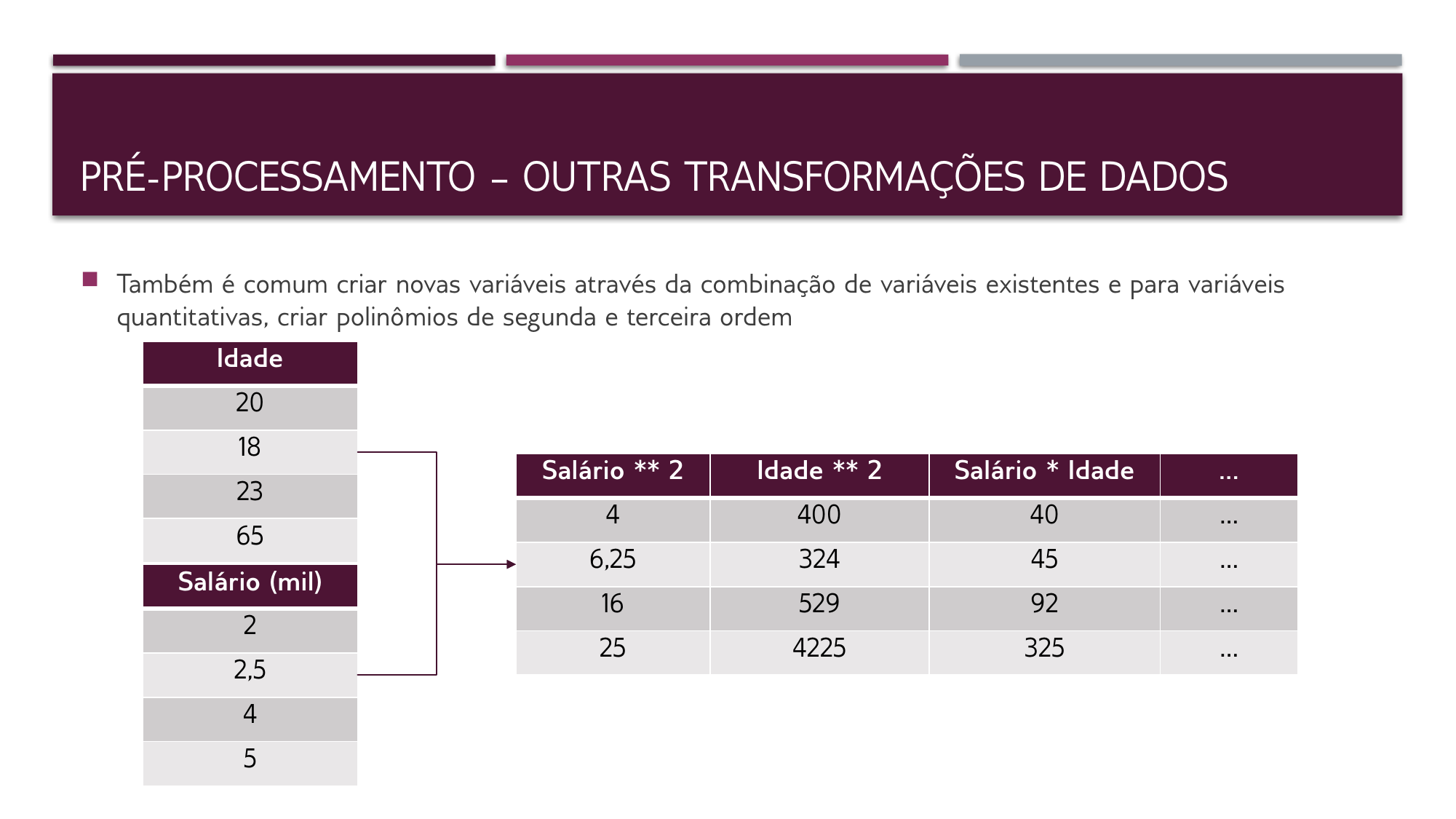

# Pré-processamento – outras transformações de dados
Também é comum criar novas variáveis através da combinação de variáveis existentes e para variáveis quantitativas, criar polinômios de segunda e terceira ordem

| Idade |
| --- |
| 20 |
| 18 |
| 23 |
| 65 |
| Salário \*\* 2 | Idade \*\* 2 | Salário \* Idade | ... |
| --- | --- | --- | --- |
| 4 | 400 | 40 | ... |
| 6,25 | 324 | 45 | ... |
| 16 | 529 | 92 | ... |
| 25 | 4225 | 325 | ... |
| Salário (mil) |
| --- |
| 2 |
| 2,5 |
| 4 |
| 5 |